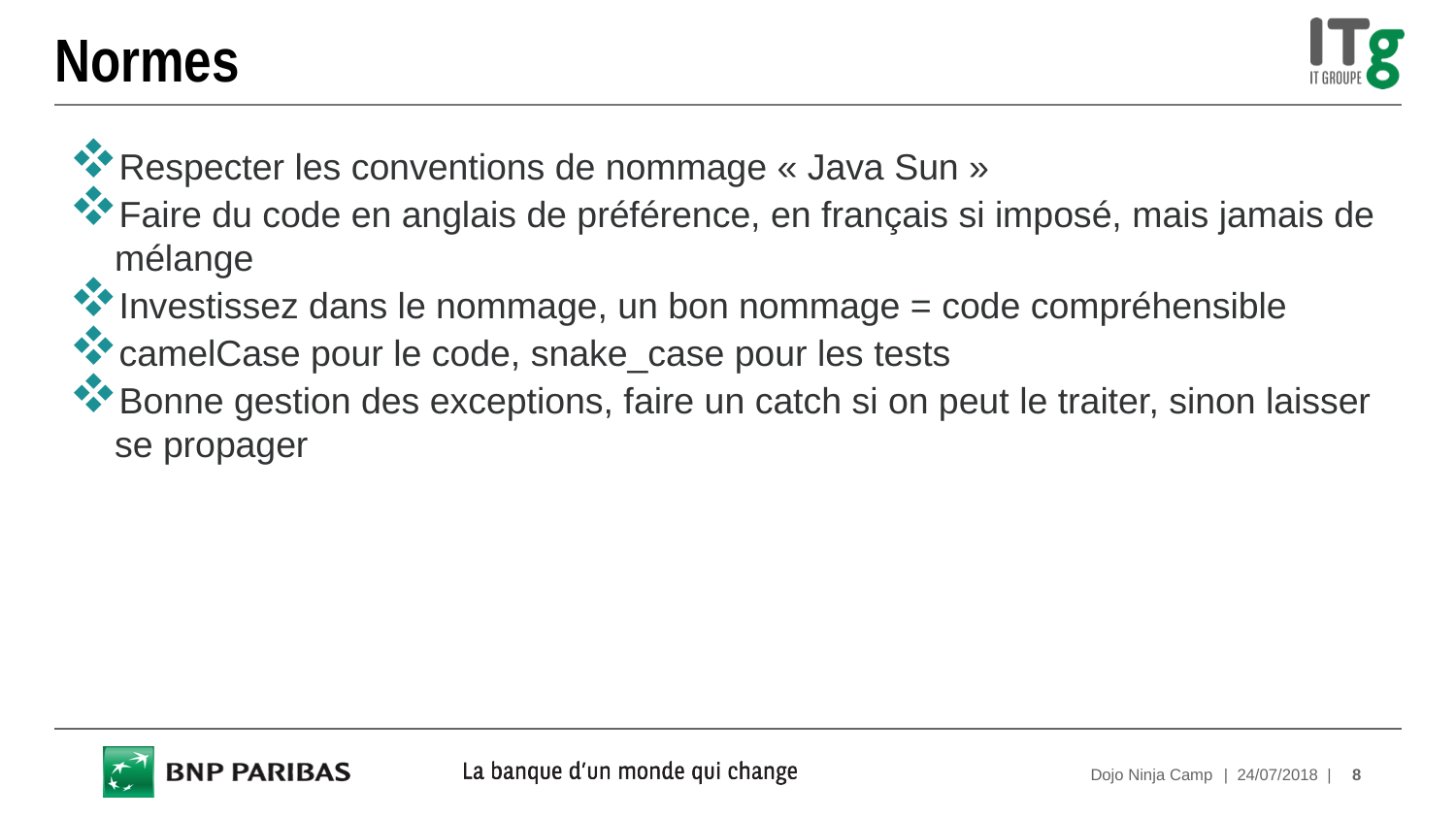

# Normes
Respecter les conventions de nommage « Java Sun »
Faire du code en anglais de préférence, en français si imposé, mais jamais de mélange
Investissez dans le nommage, un bon nommage = code compréhensible
camelCase pour le code, snake_case pour les tests
Bonne gestion des exceptions, faire un catch si on peut le traiter, sinon laisser se propager

Dojo Ninja Camp
|  24/07/2018  |
8